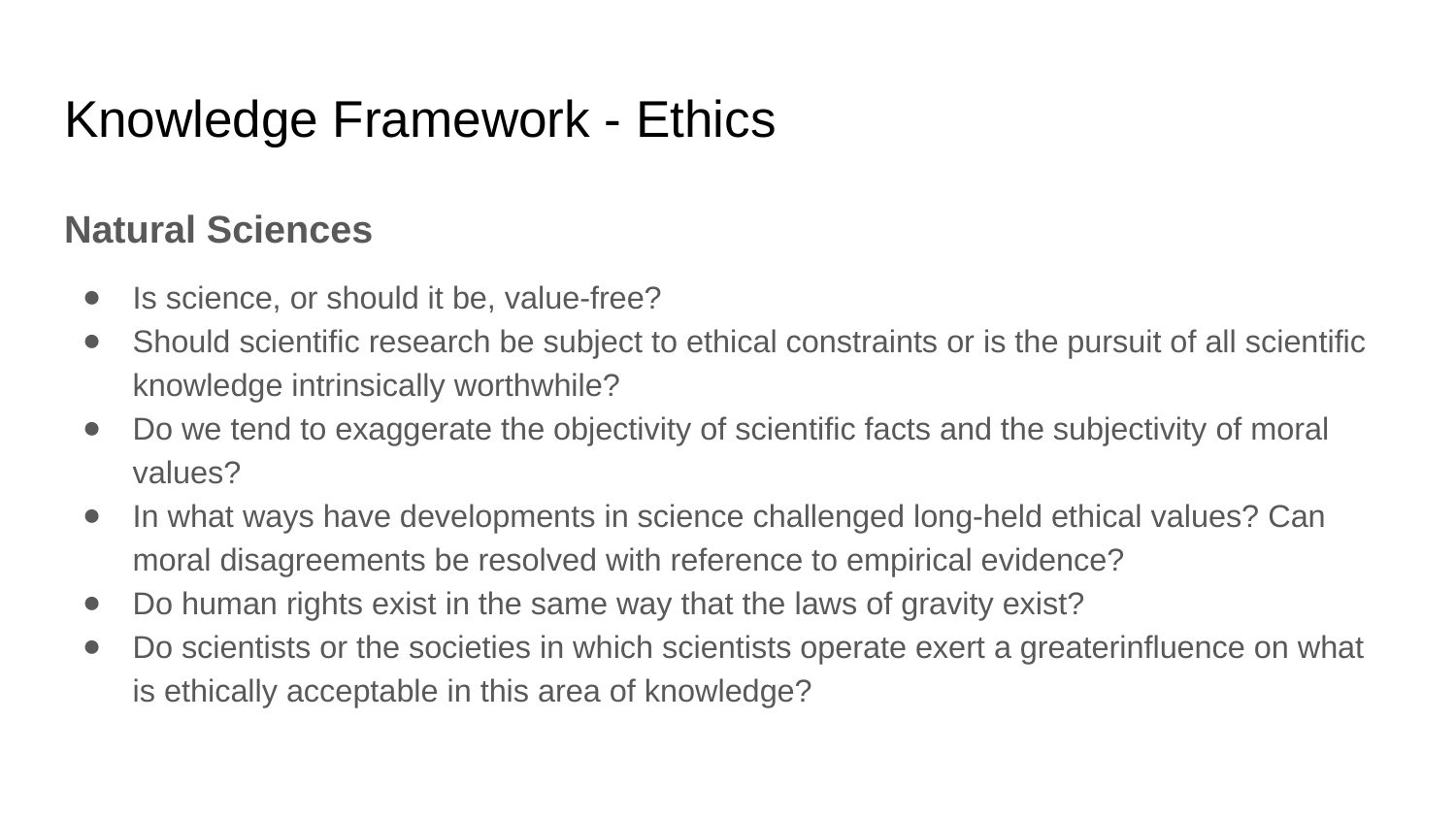

# Knowledge Framework - Ethics
Natural Sciences
Is science, or should it be, value-free?
Should scientific research be subject to ethical constraints or is the pursuit of all scientific knowledge intrinsically worthwhile?
Do we tend to exaggerate the objectivity of scientific facts and the subjectivity of moral values?
In what ways have developments in science challenged long-held ethical values? Can moral disagreements be resolved with reference to empirical evidence?
Do human rights exist in the same way that the laws of gravity exist?
Do scientists or the societies in which scientists operate exert a greaterinfluence on what is ethically acceptable in this area of knowledge?